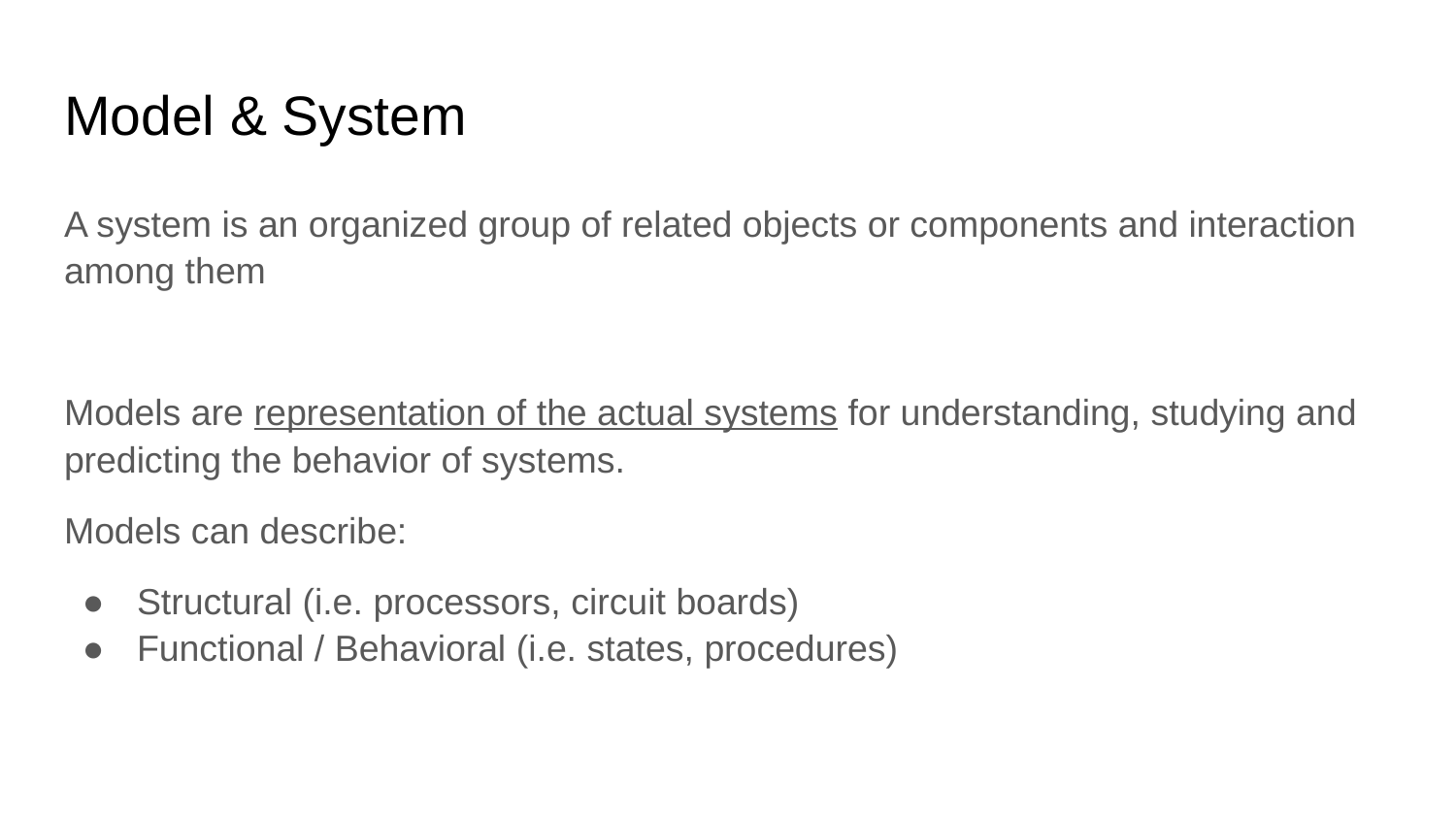

# Model & System
A system is an organized group of related objects or components and interaction among them

Models are representation of the actual systems for understanding, studying and predicting the behavior of systems.
Models can describe:
Structural (i.e. processors, circuit boards)
Functional / Behavioral (i.e. states, procedures)